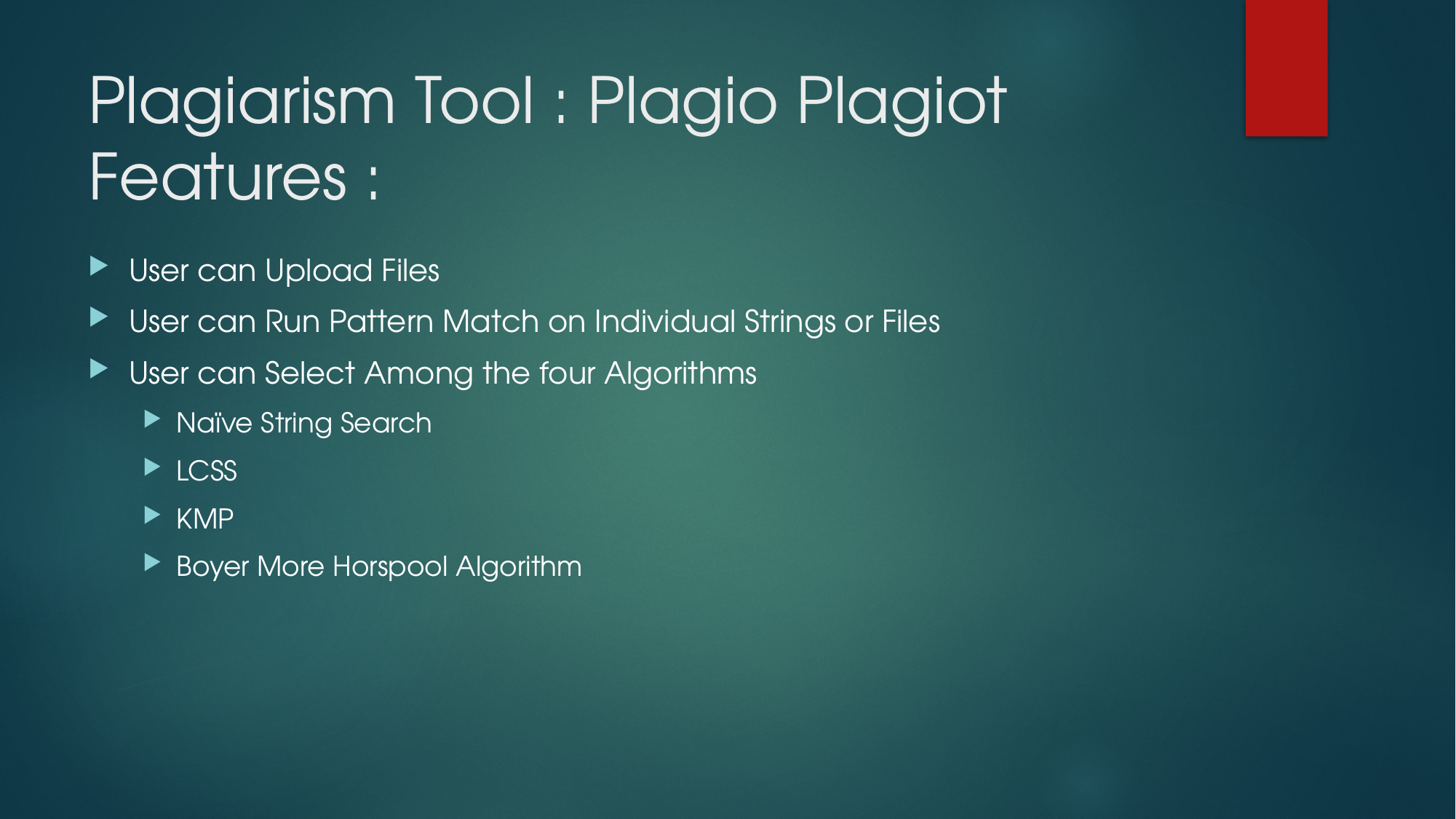

# Plagiarism Tool : Plagio Plagiot Features :
User can Upload Files
User can Run Pattern Match on Individual Strings or Files
User can Select Among the four Algorithms
Naïve String Search
LCSS
KMP
Boyer More Horspool Algorithm